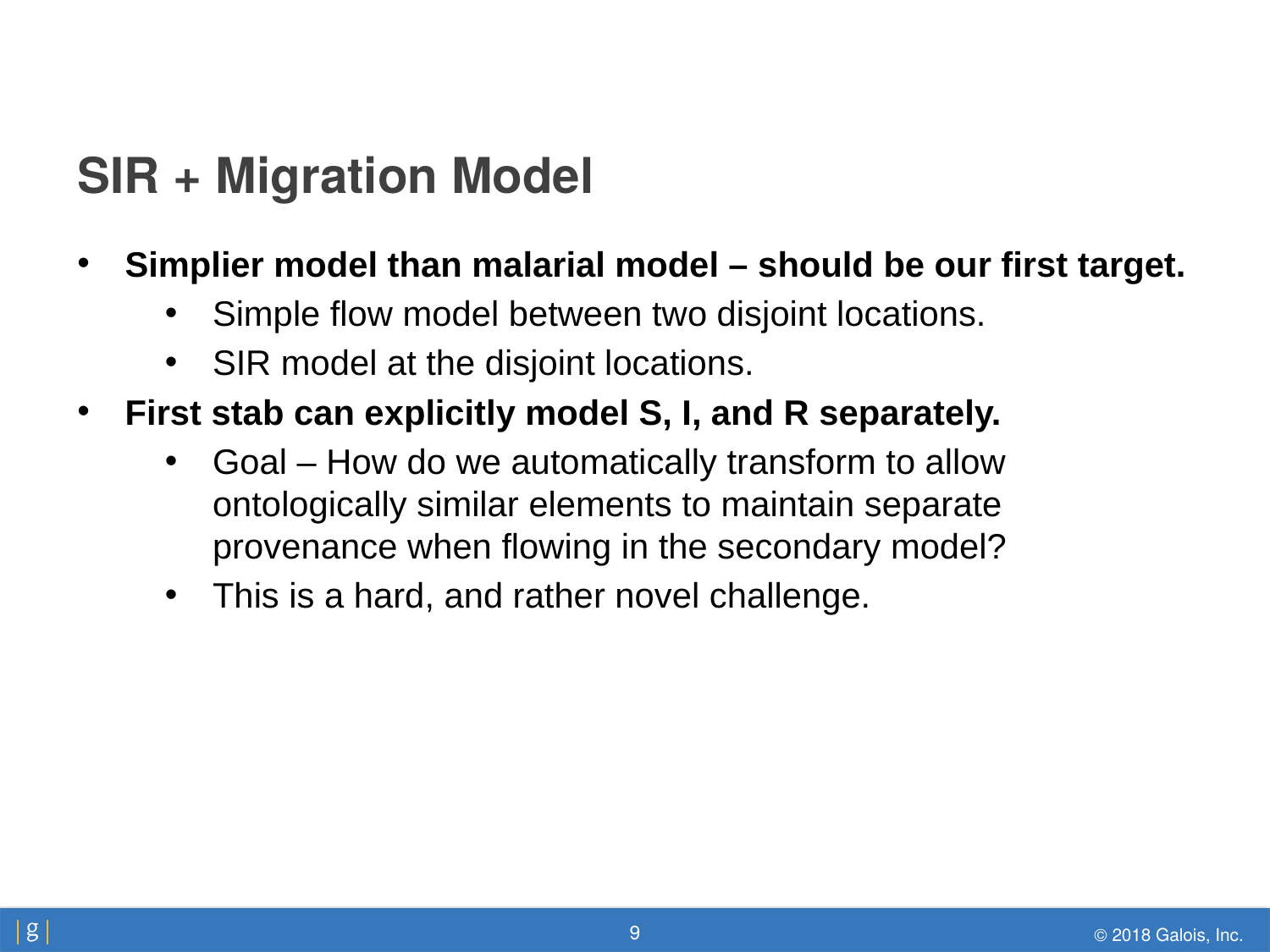

# SIR + Migration Model
Simplier model than malarial model – should be our first target.
Simple flow model between two disjoint locations.
SIR model at the disjoint locations.
First stab can explicitly model S, I, and R separately.
Goal – How do we automatically transform to allow ontologically similar elements to maintain separate provenance when flowing in the secondary model?
This is a hard, and rather novel challenge.